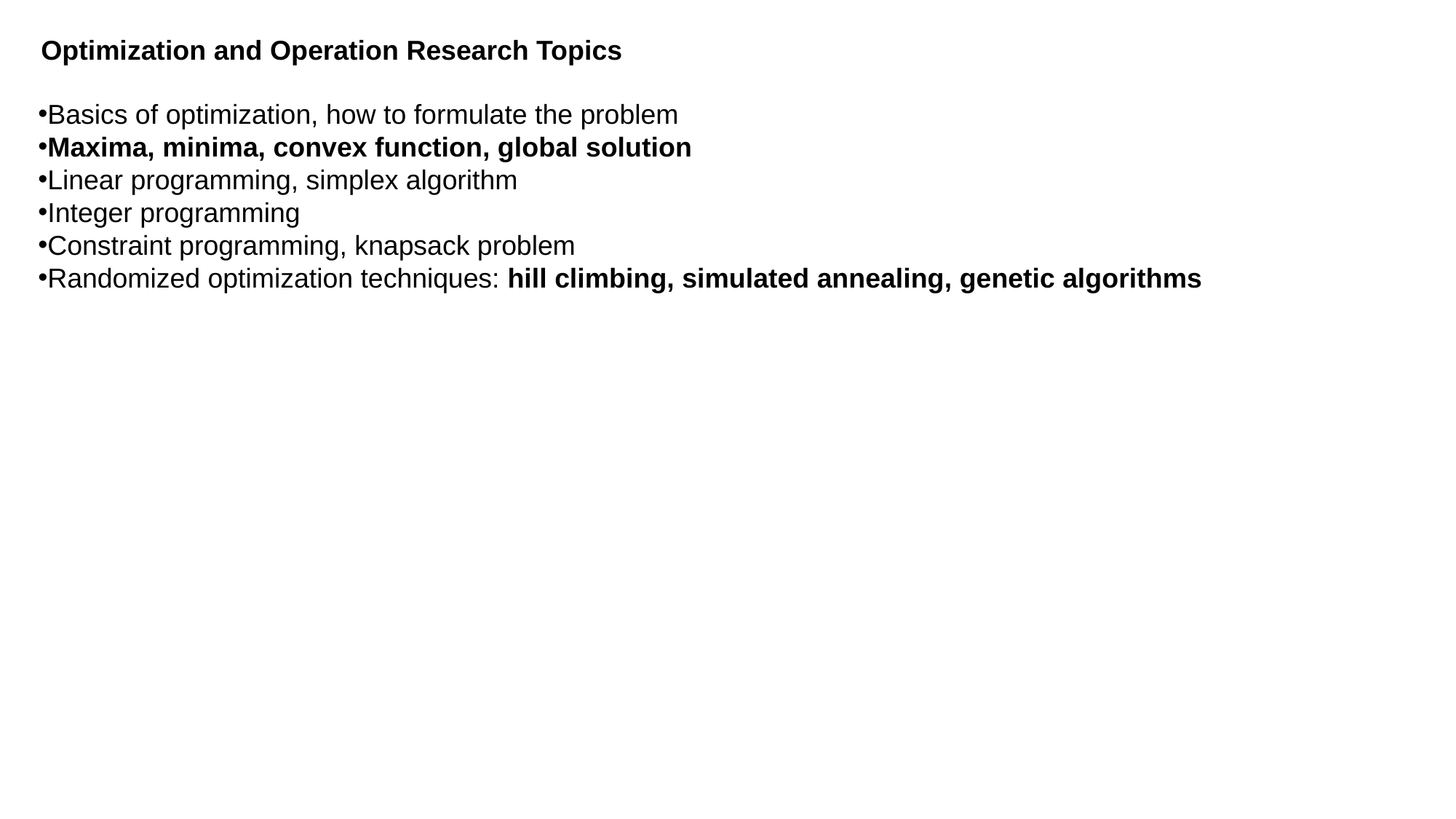

Optimization and Operation Research Topics
Basics of optimization, how to formulate the problem
Maxima, minima, convex function, global solution
Linear programming, simplex algorithm
Integer programming
Constraint programming, knapsack problem
Randomized optimization techniques: hill climbing, simulated annealing, genetic algorithms